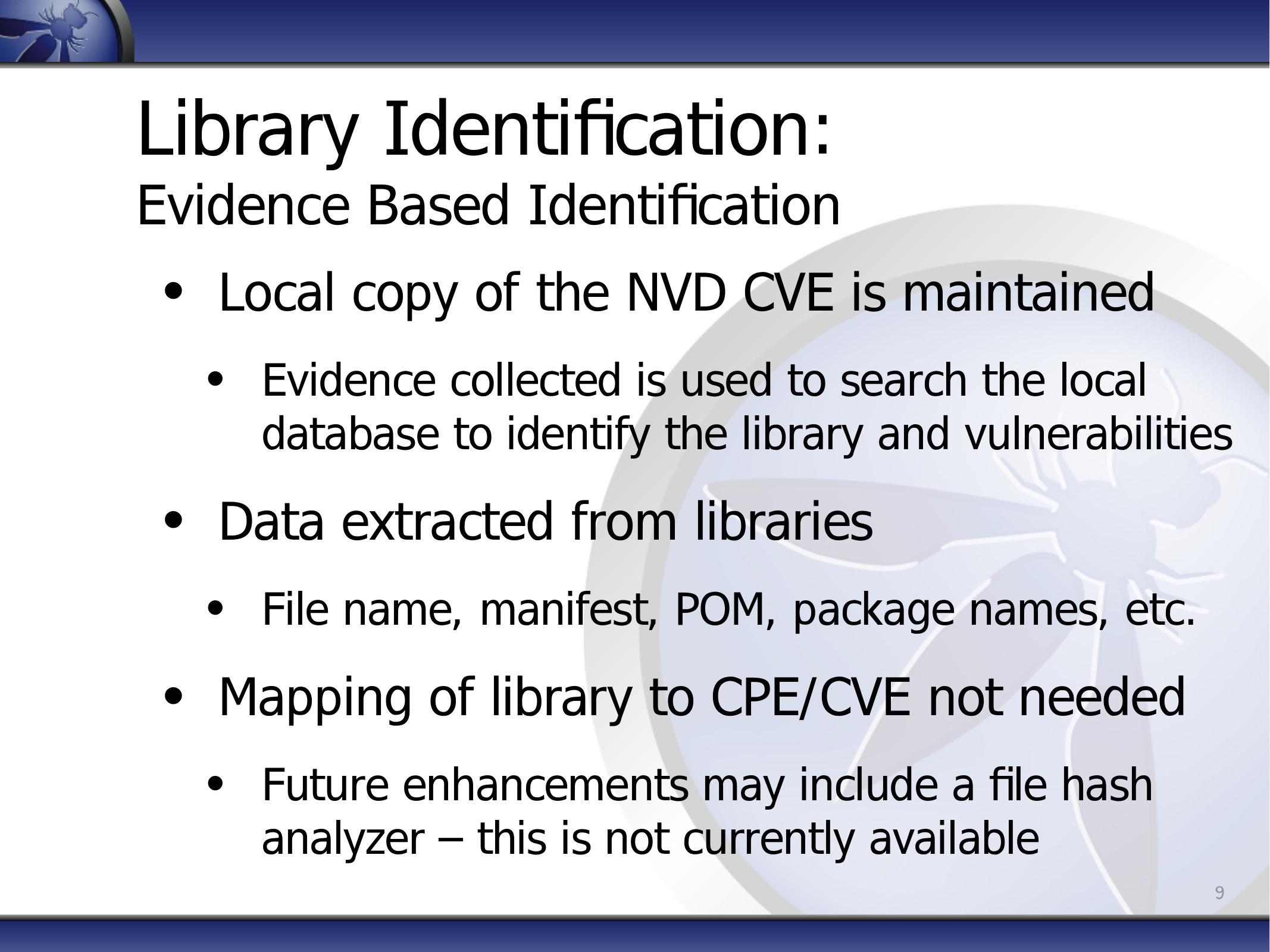

Library Identification:
Evidence Based Identification
Local copy of the NVD CVE is maintained
Evidence collected is used to search the local database to identify the library and vulnerabilities
Data extracted from libraries
File name, manifest, POM, package names, etc.
Mapping of library to CPE/CVE not needed
Future enhancements may include a file hash analyzer – this is not currently available
9